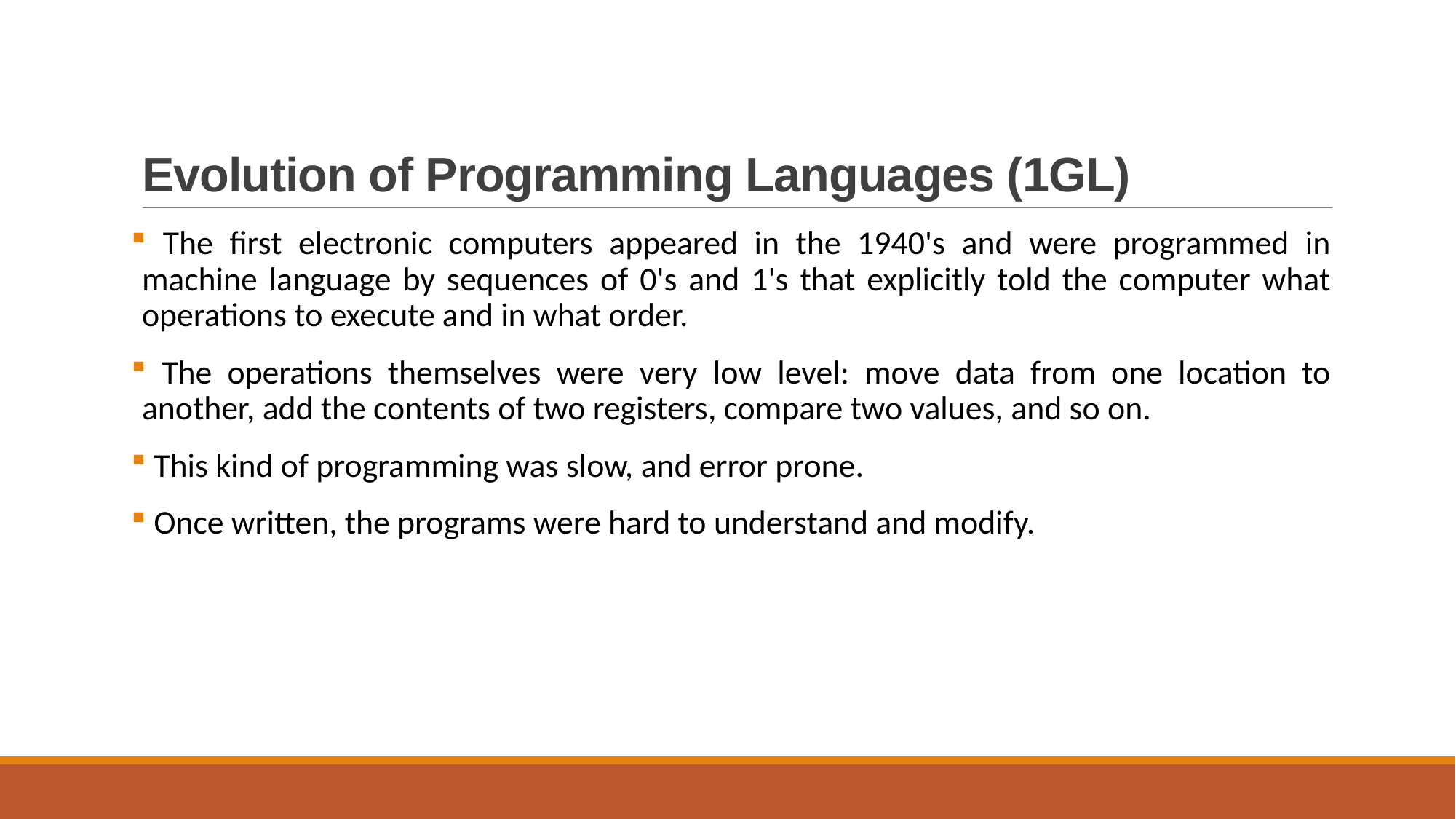

# Evolution of Programming Languages (1GL)
 The first electronic computers appeared in the 1940's and were programmed in machine language by sequences of 0's and 1's that explicitly told the computer what operations to execute and in what order.
 The operations themselves were very low level: move data from one location to another, add the contents of two registers, compare two values, and so on.
 This kind of programming was slow, and error prone.
 Once written, the programs were hard to understand and modify.